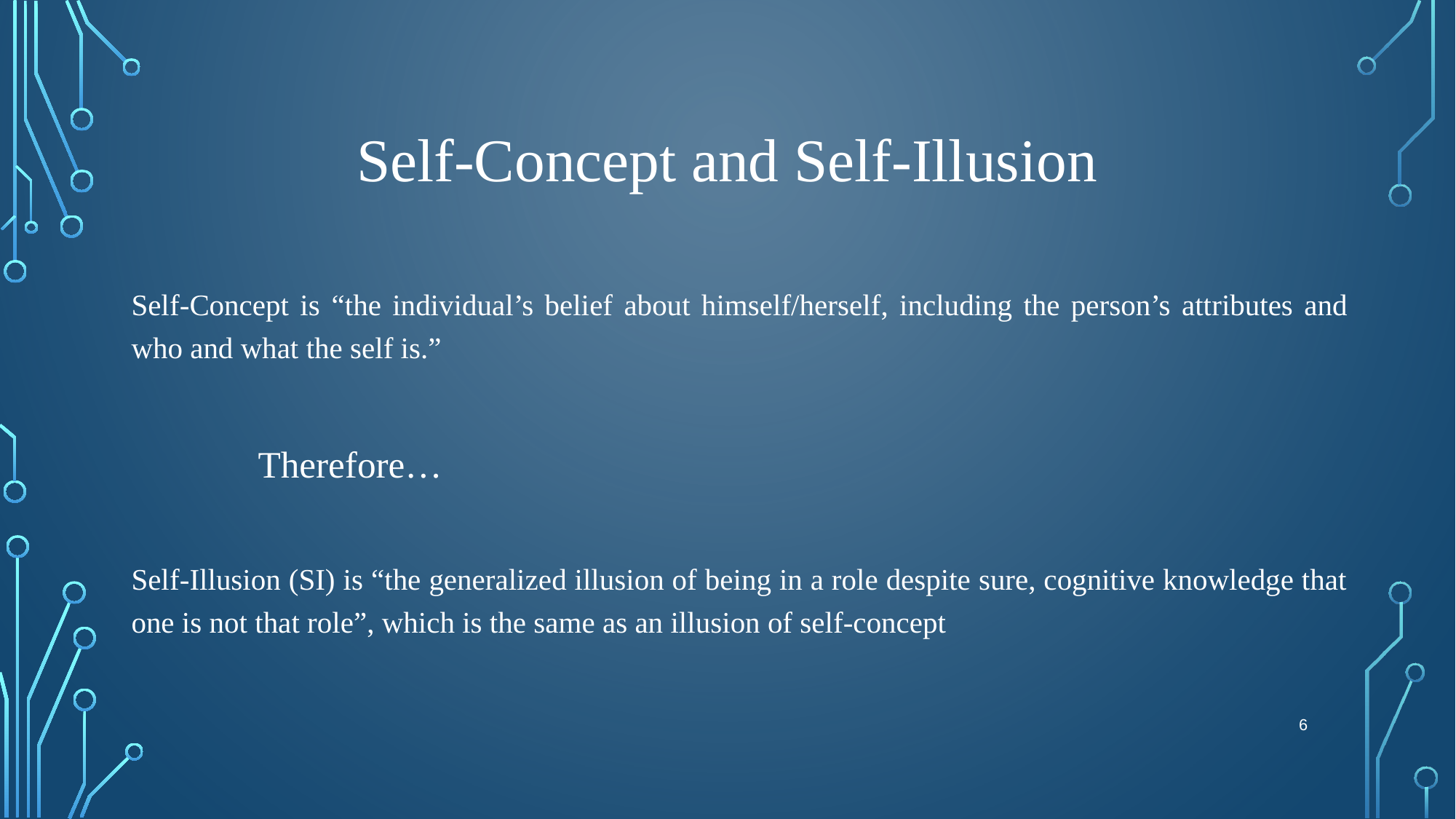

# Self-Concept and Self-Illusion

Self-Concept is “the individual’s belief about himself/herself, including the person’s attributes and who and what the self is.”

				    Therefore…

Self-Illusion (SI) is “the generalized illusion of being in a role despite sure, cognitive knowledge that one is not that role”, which is the same as an illusion of self-concept
6